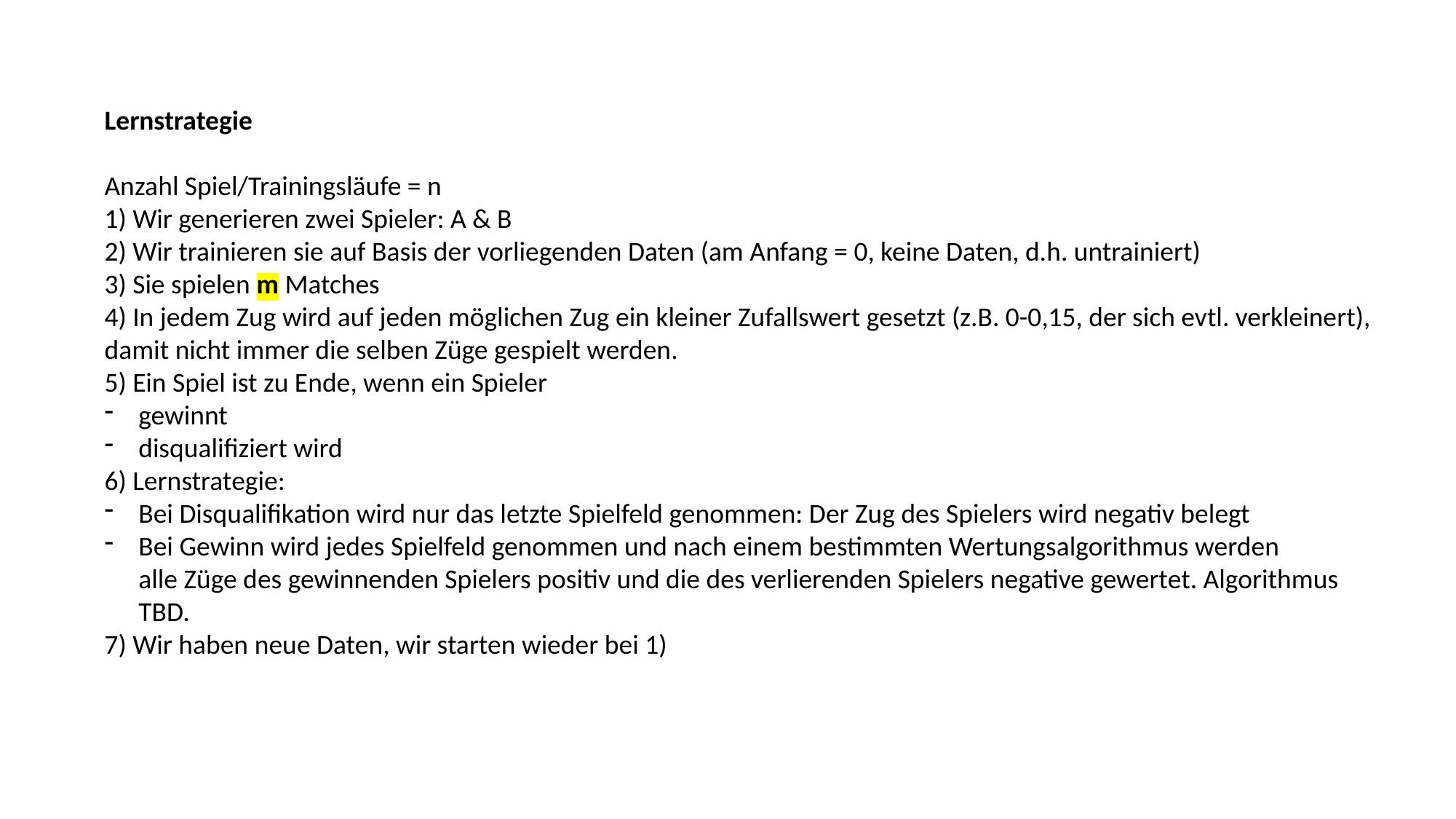

Lernstrategie

Anzahl Spiel/Trainingsläufe = n
1) Wir generieren zwei Spieler: A & B
2) Wir trainieren sie auf Basis der vorliegenden Daten (am Anfang = 0, keine Daten, d.h. untrainiert)
3) Sie spielen m Matches
4) In jedem Zug wird auf jeden möglichen Zug ein kleiner Zufallswert gesetzt (z.B. 0-0,15, der sich evtl. verkleinert), damit nicht immer die selben Züge gespielt werden.
5) Ein Spiel ist zu Ende, wenn ein Spieler
gewinnt
disqualifiziert wird
6) Lernstrategie:
Bei Disqualifikation wird nur das letzte Spielfeld genommen: Der Zug des Spielers wird negativ belegt
Bei Gewinn wird jedes Spielfeld genommen und nach einem bestimmten Wertungsalgorithmus werden
alle Züge des gewinnenden Spielers positiv und die des verlierenden Spielers negative gewertet. Algorithmus TBD.
7) Wir haben neue Daten, wir starten wieder bei 1)